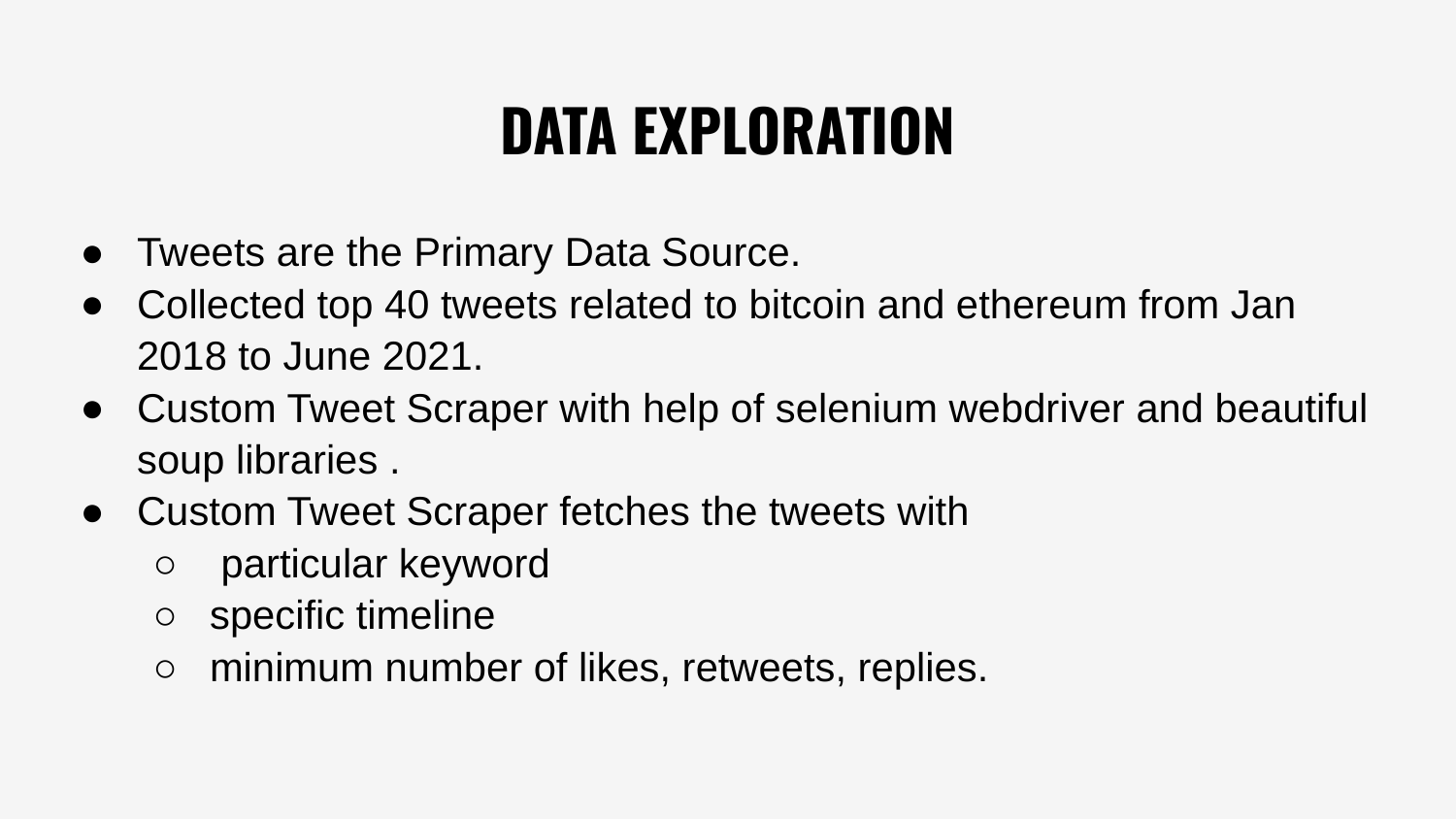

# DATA EXPLORATION
Tweets are the Primary Data Source.
Collected top 40 tweets related to bitcoin and ethereum from Jan 2018 to June 2021.
Custom Tweet Scraper with help of selenium webdriver and beautiful soup libraries .
Custom Tweet Scraper fetches the tweets with
 particular keyword
specific timeline
minimum number of likes, retweets, replies.